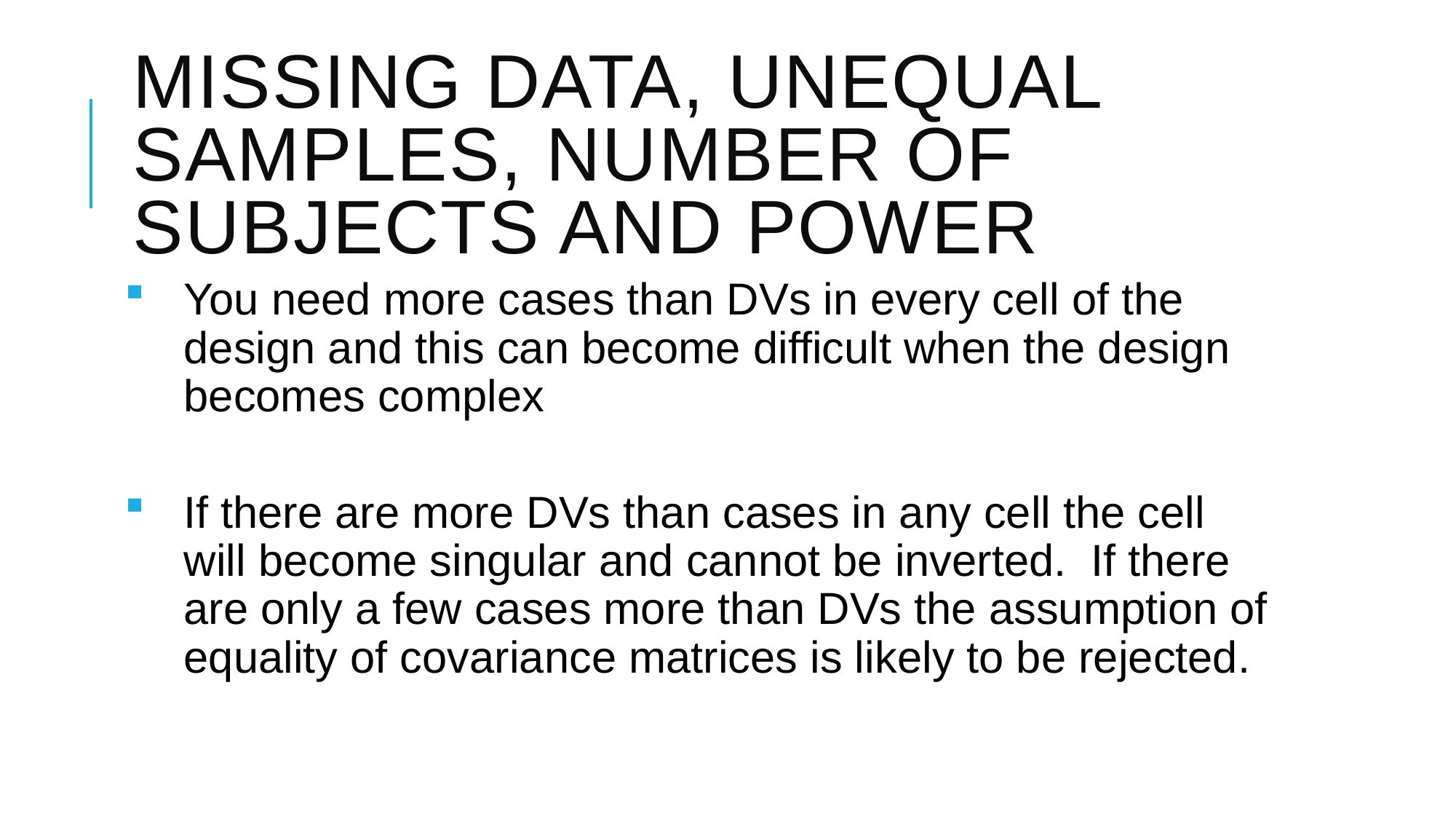

# Missing data, unequal samples, number of subjects and power
You need more cases than DVs in every cell of the design and this can become difficult when the design becomes complex
If there are more DVs than cases in any cell the cell will become singular and cannot be inverted.  If there are only a few cases more than DVs the assumption of equality of covariance matrices is likely to be rejected.